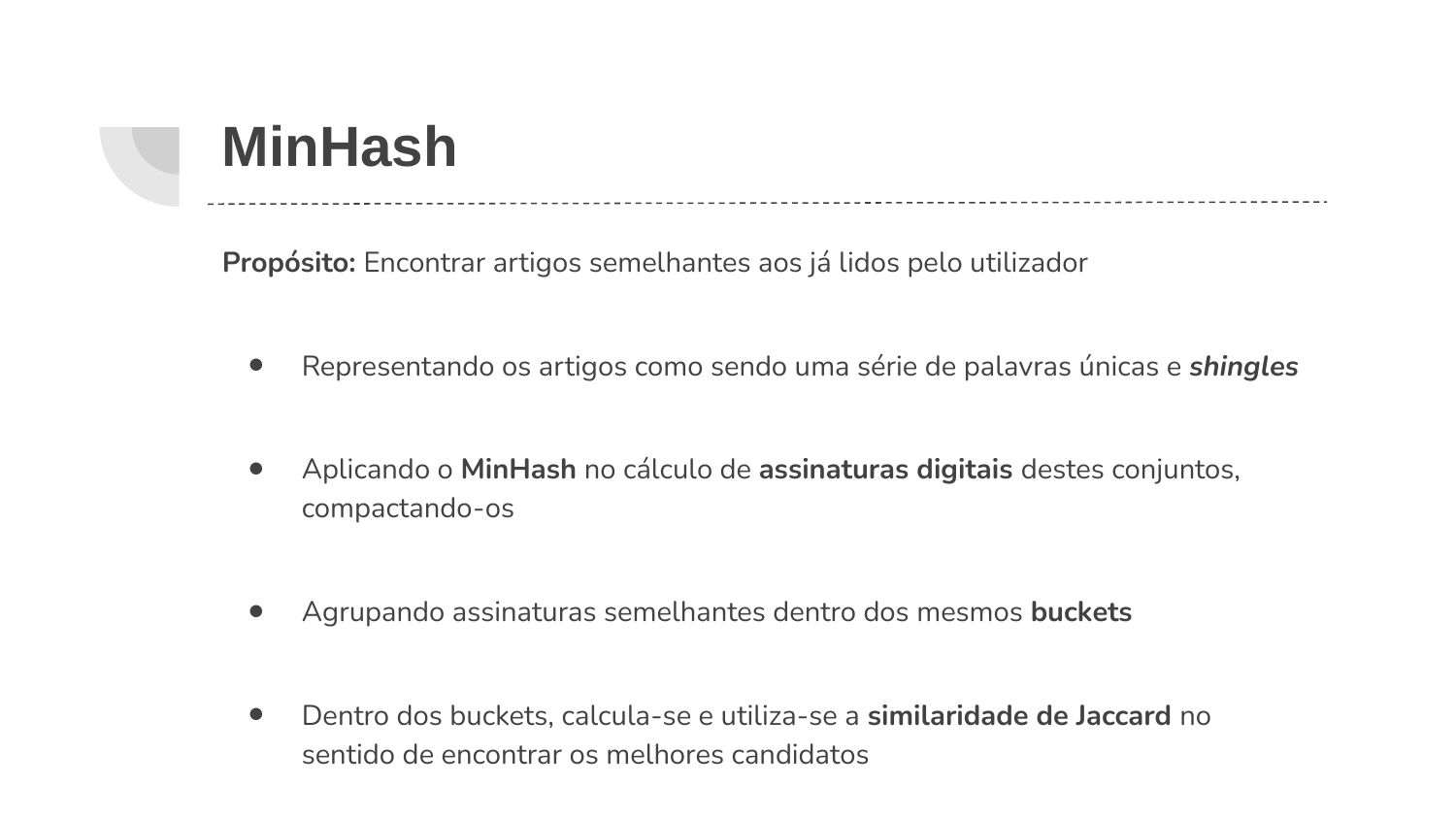

# MinHash
Propósito: Encontrar artigos semelhantes aos já lidos pelo utilizador

Representando os artigos como sendo uma série de palavras únicas e shingles

Aplicando o MinHash no cálculo de assinaturas digitais destes conjuntos, compactando-os

Agrupando assinaturas semelhantes dentro dos mesmos buckets

Dentro dos buckets, calcula-se e utiliza-se a similaridade de Jaccard no sentido de encontrar os melhores candidatos